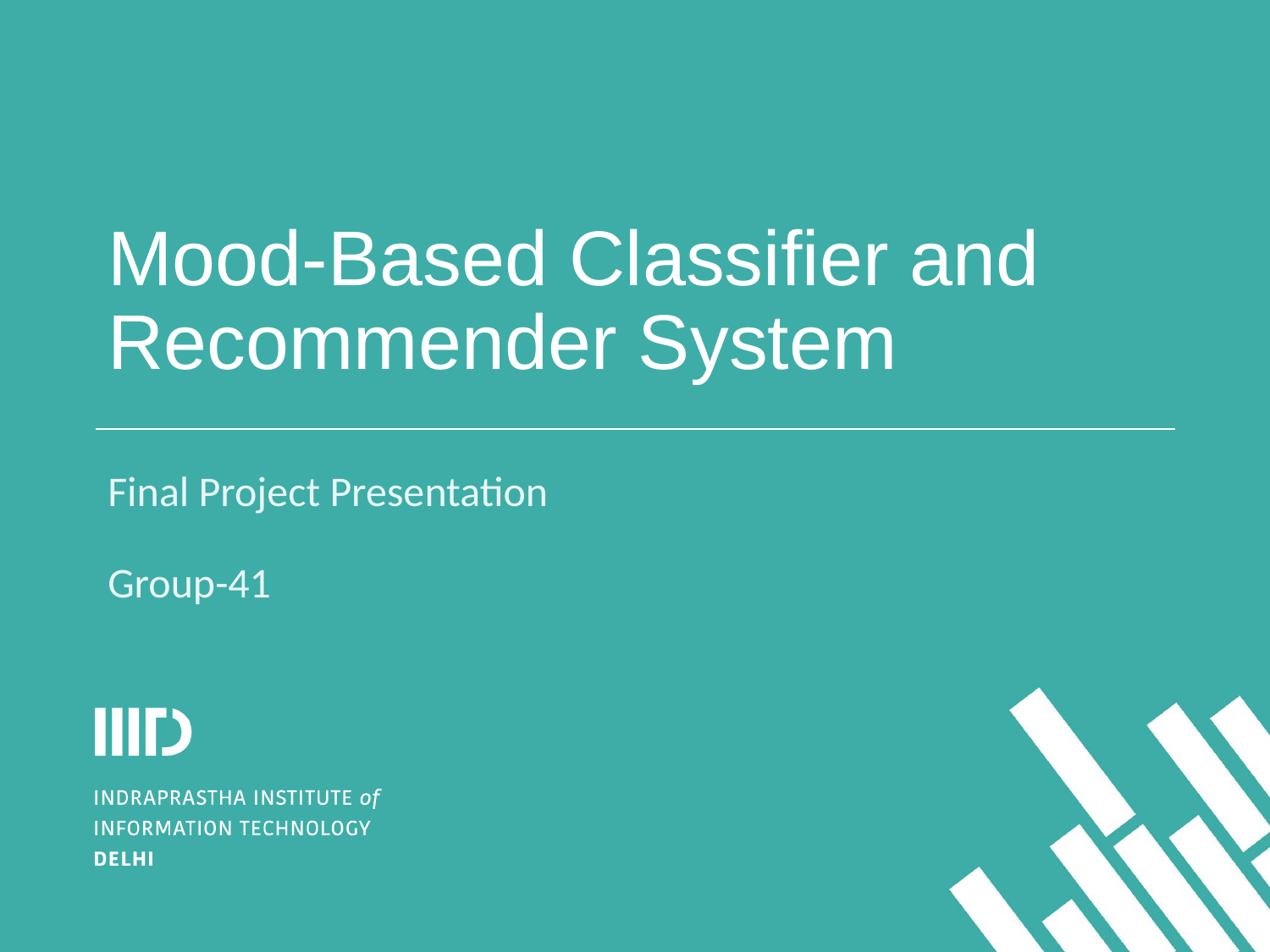

# Mood-Based Classifier and Recommender System
Final Project Presentation

Group-41